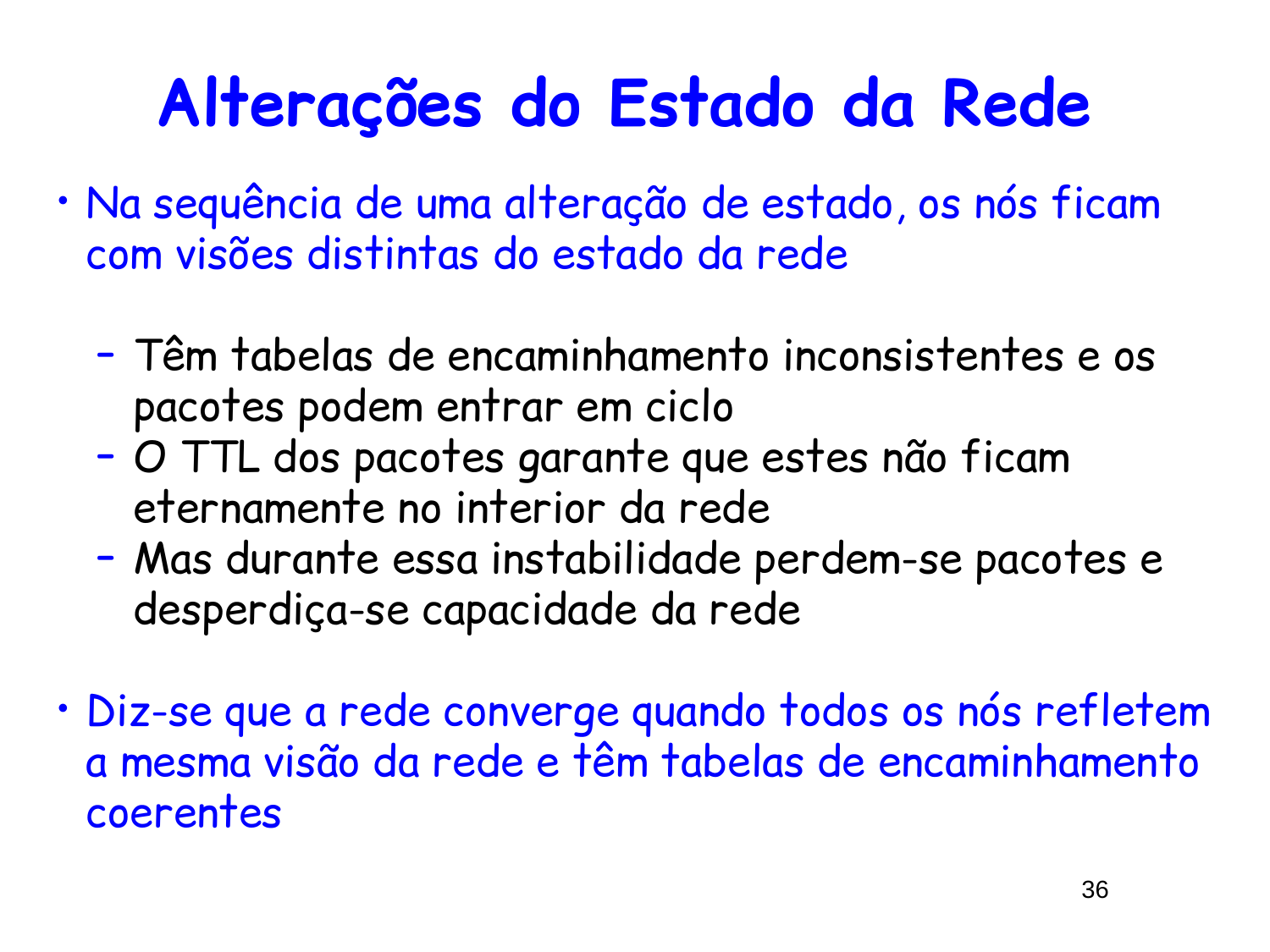

# Alterações do Estado da Rede
Na sequência de uma alteração de estado, os nós ficam com visões distintas do estado da rede

Têm tabelas de encaminhamento inconsistentes e os pacotes podem entrar em ciclo
O TTL dos pacotes garante que estes não ficam eternamente no interior da rede
Mas durante essa instabilidade perdem-se pacotes e desperdiça-se capacidade da rede

Diz-se que a rede converge quando todos os nós refletem a mesma visão da rede e têm tabelas de encaminhamento coerentes

36